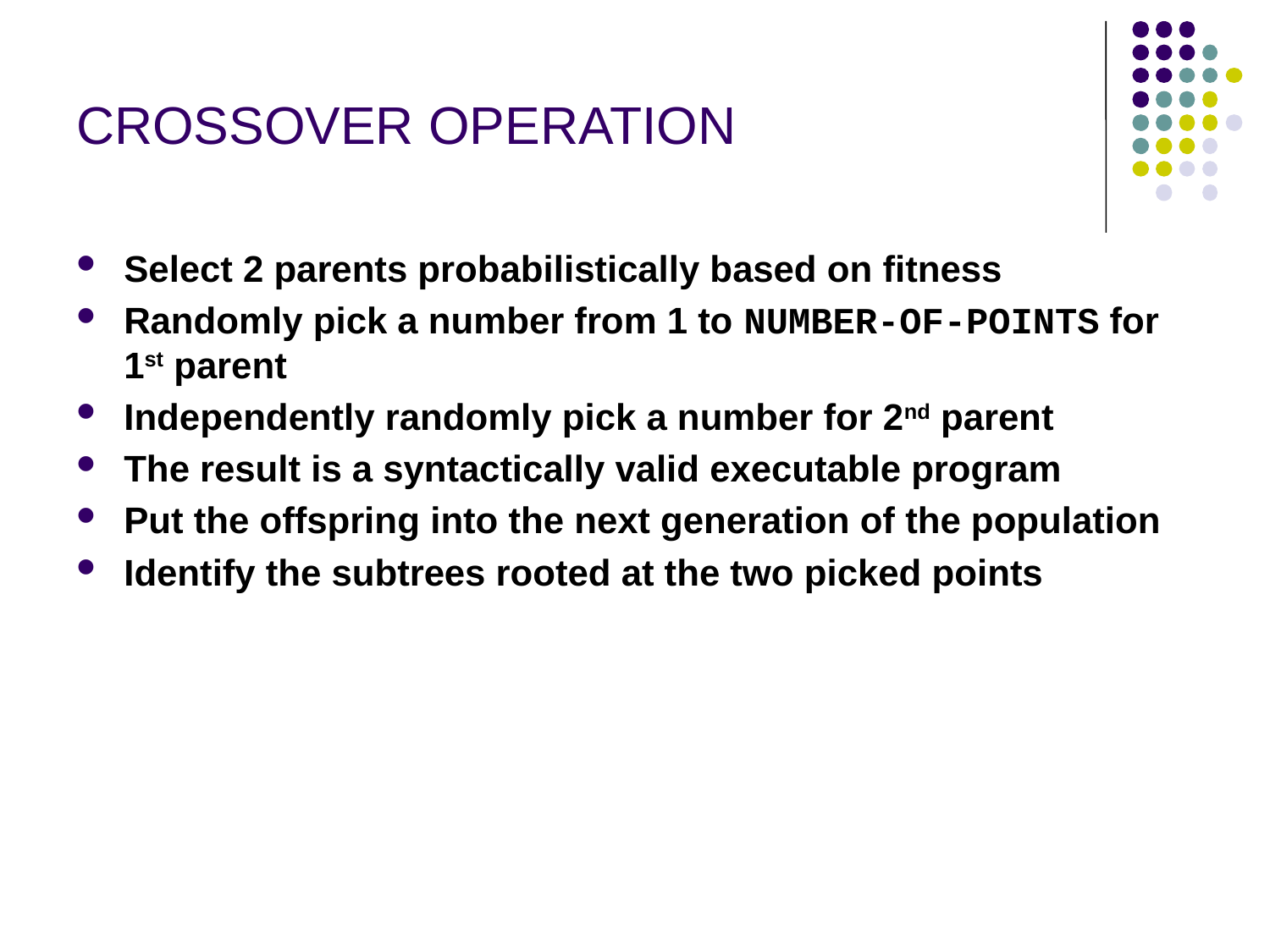

# CROSSOVER OPERATION
Select 2 parents probabilistically based on fitness
Randomly pick a number from 1 to NUMBER-OF-POINTS for 1st parent
Independently randomly pick a number for 2nd parent
The result is a syntactically valid executable program
Put the offspring into the next generation of the population
Identify the subtrees rooted at the two picked points